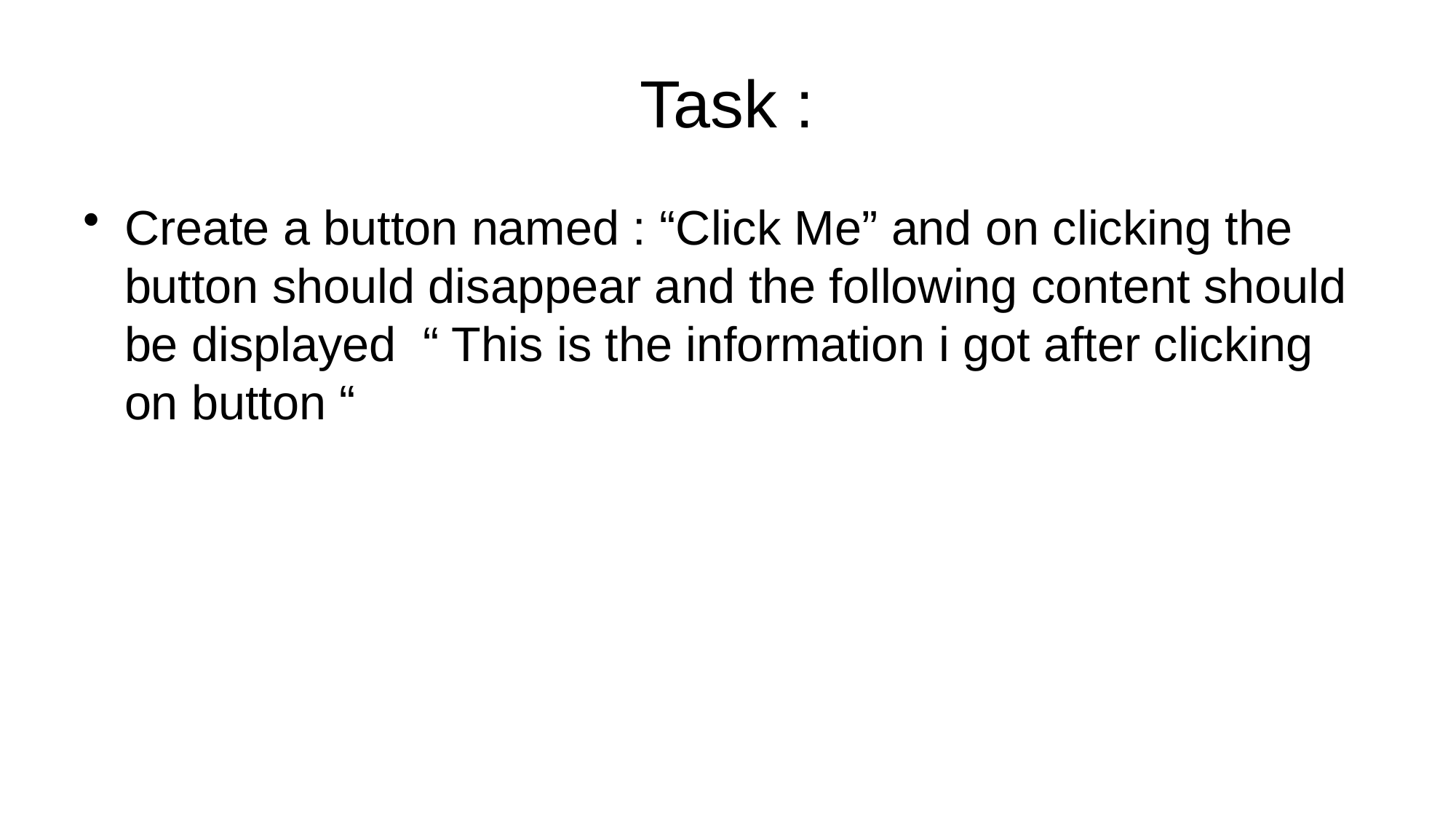

# Task :
Create a button named : “Click Me” and on clicking the button should disappear and the following content should be displayed  “ This is the information i got after clicking on button “